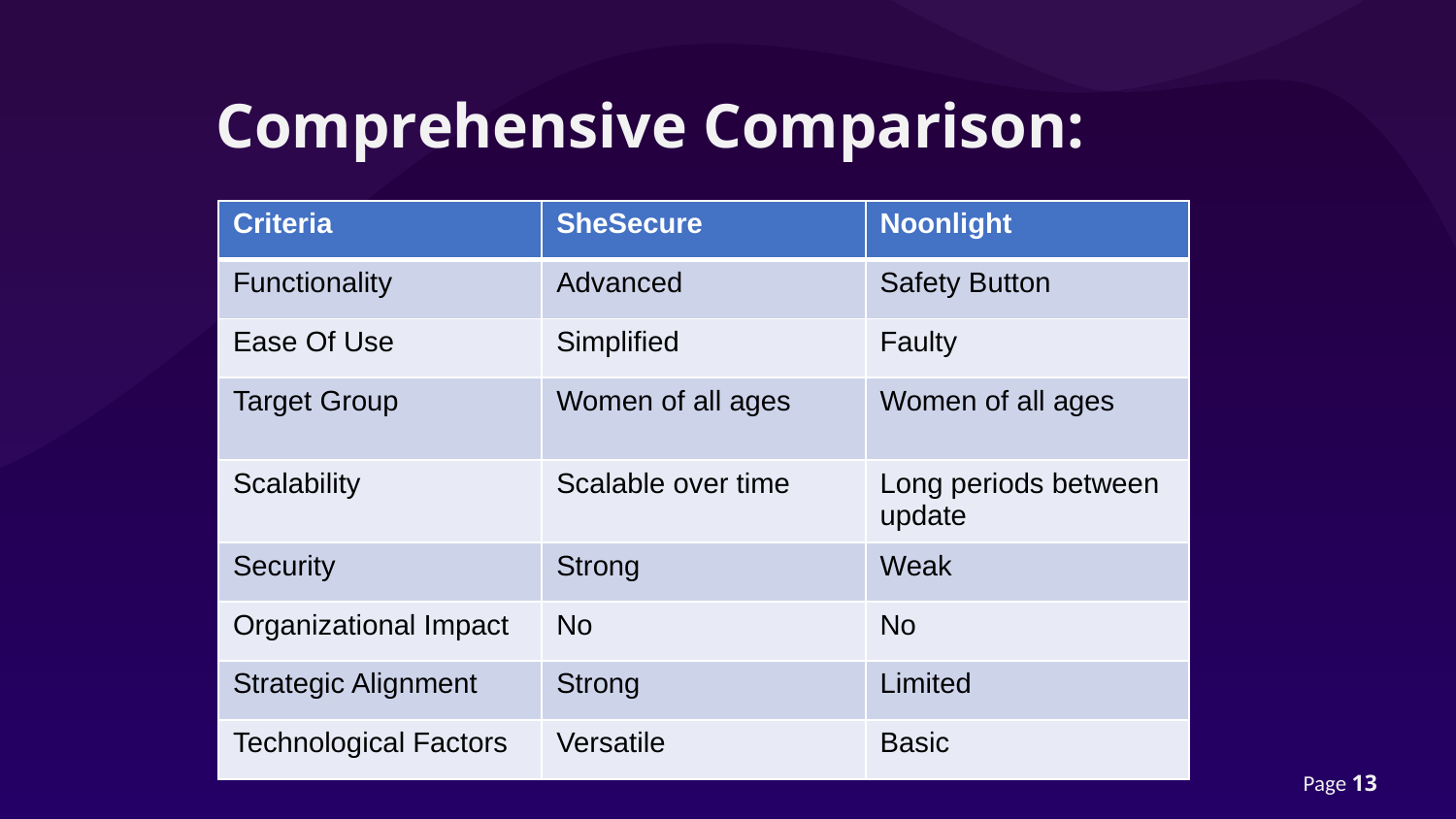

# Comprehensive Comparison:
| Criteria | SheSecure | Noonlight |
| --- | --- | --- |
| Functionality | Advanced | Safety Button |
| Ease Of Use | Simplified | Faulty |
| Target Group | Women of all ages | Women of all ages |
| Scalability | Scalable over time | Long periods between update |
| Security | Strong | Weak |
| Organizational Impact | No | No |
| Strategic Alignment | Strong | Limited |
| Technological Factors | Versatile | Basic |
Page 13